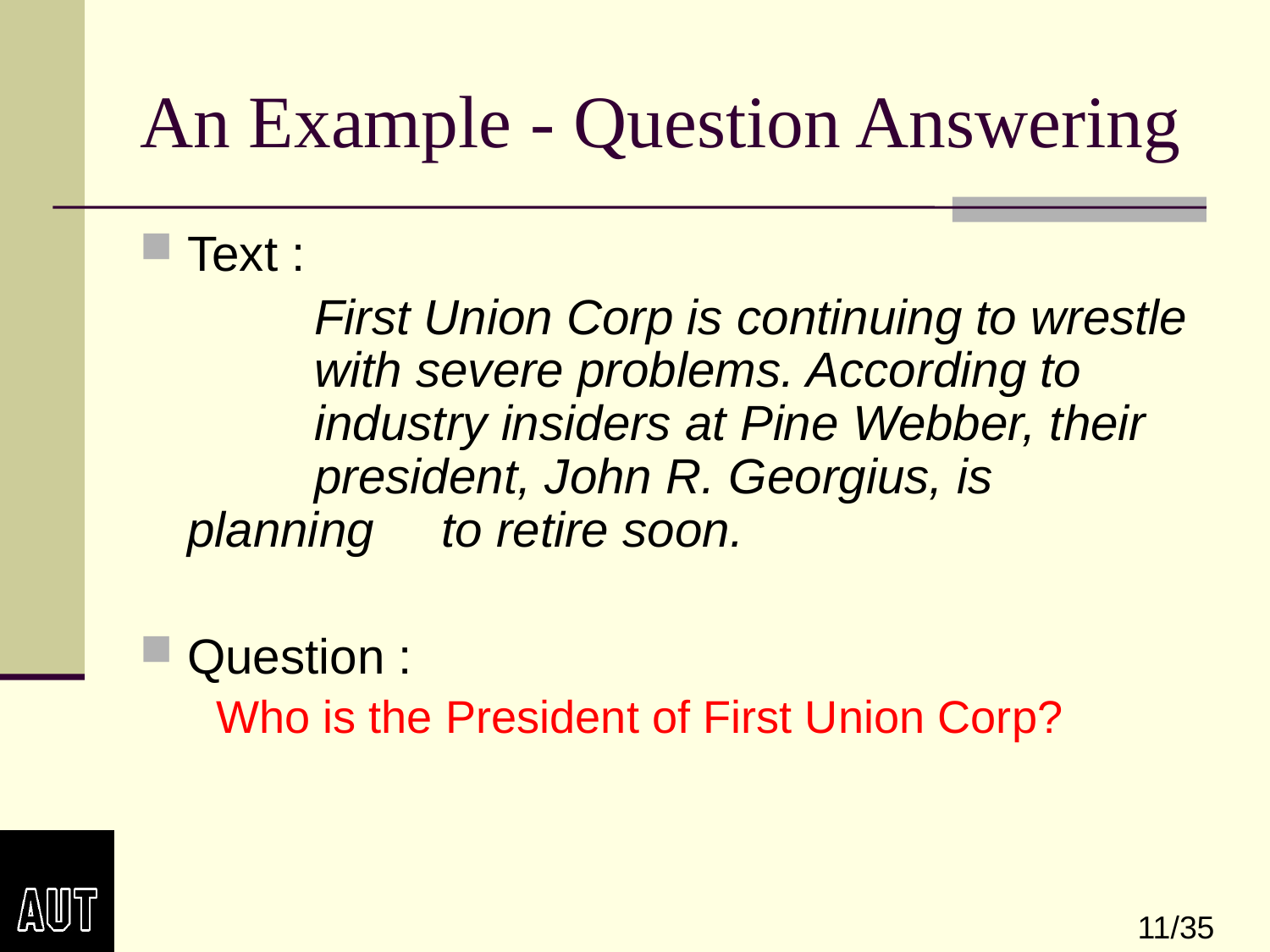

# An Example - Question Answering
Text :
   		First Union Corp is continuing to wrestle 	with severe problems. According to 	industry insiders at Pine Webber, their 	president, John R. Georgius, is planning 	to retire soon.

Question :
 Who is the President of First Union Corp?